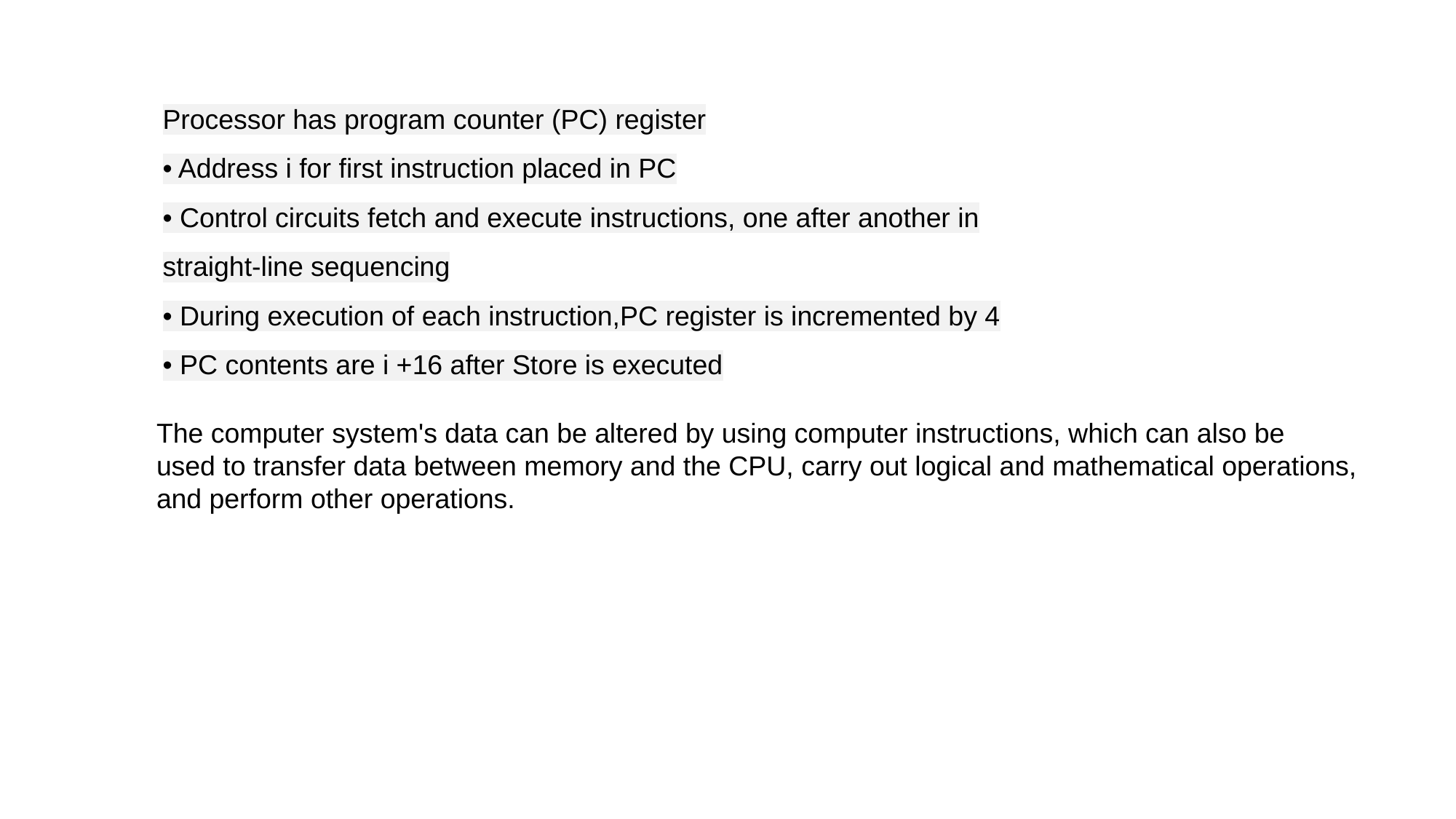

Processor has program counter (PC) register
• Address i for first instruction placed in PC
• Control circuits fetch and execute instructions, one after another in
straight-line sequencing
• During execution of each instruction,PC register is incremented by 4
• PC contents are i +16 after Store is executed
The computer system's data can be altered by using computer instructions, which can also be
used to transfer data between memory and the CPU, carry out logical and mathematical operations,
and perform other operations.